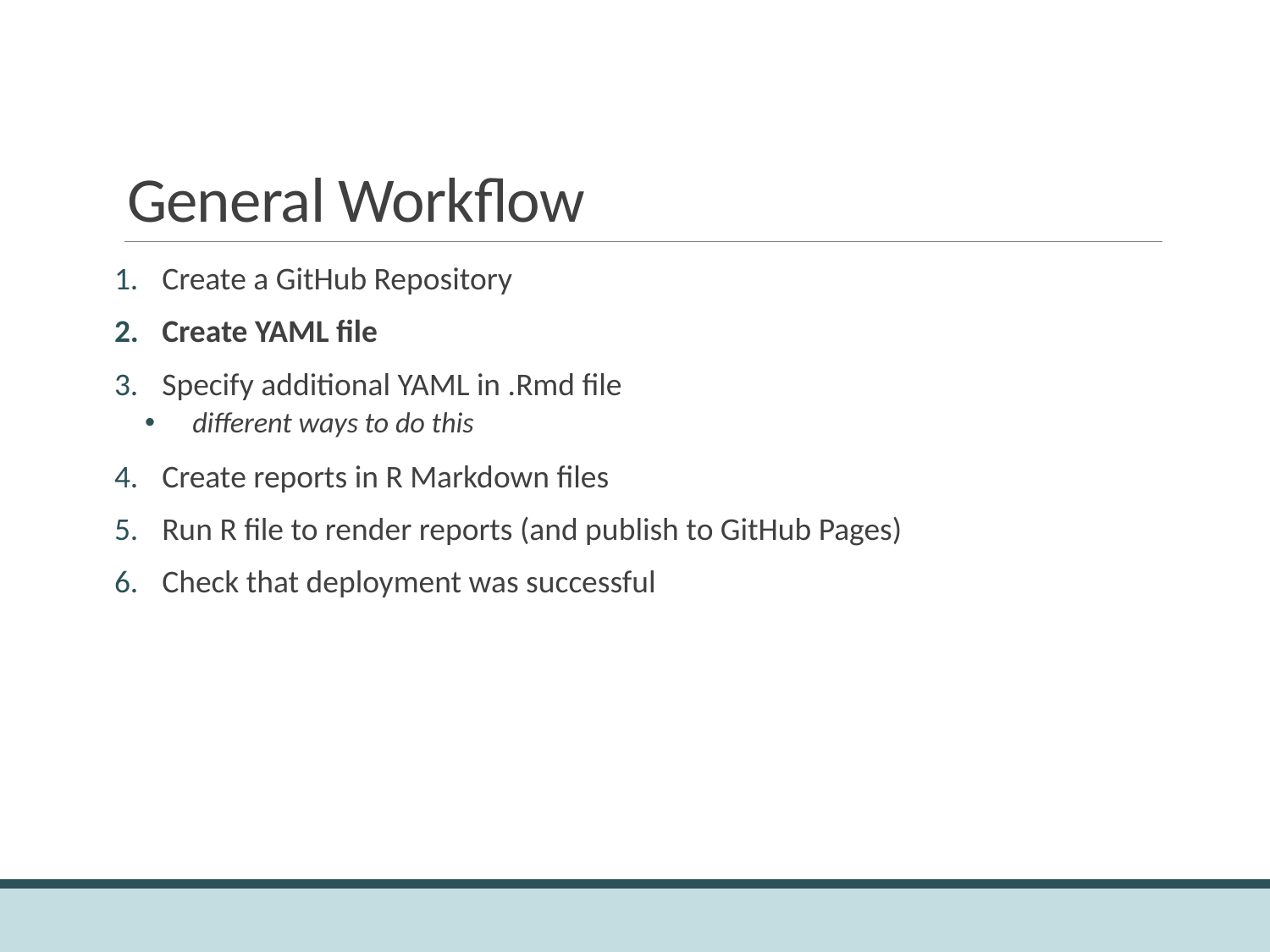

# General Workflow
Create a GitHub Repository
Create YAML file
Specify additional YAML in .Rmd file
different ways to do this
Create reports in R Markdown files
Run R file to render reports (and publish to GitHub Pages)
Check that deployment was successful